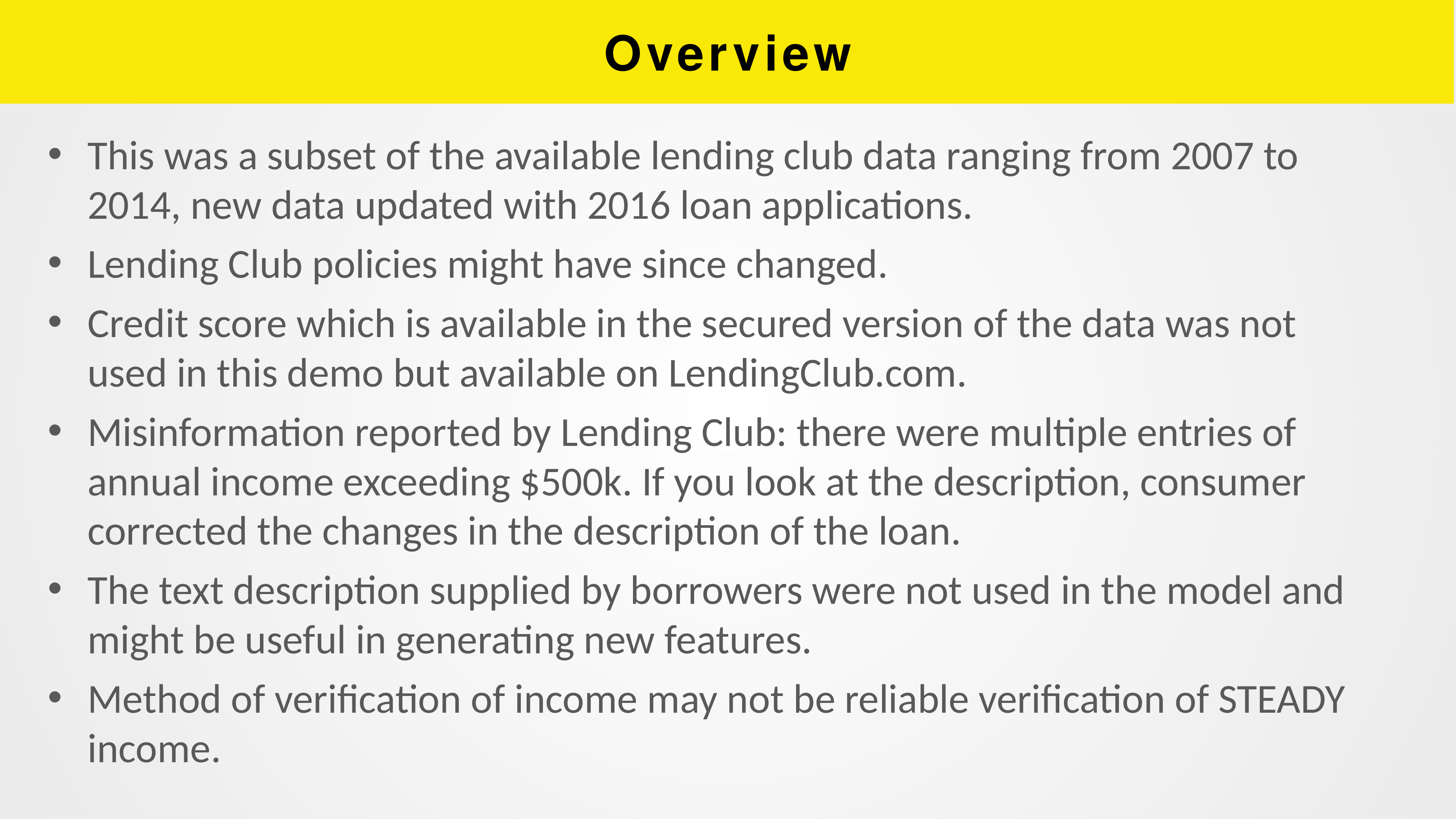

# Overview
This was a subset of the available lending club data ranging from 2007 to 2014, new data updated with 2016 loan applications.
Lending Club policies might have since changed.
Credit score which is available in the secured version of the data was not used in this demo but available on LendingClub.com.
Misinformation reported by Lending Club: there were multiple entries of annual income exceeding $500k. If you look at the description, consumer corrected the changes in the description of the loan.
The text description supplied by borrowers were not used in the model and might be useful in generating new features.
Method of verification of income may not be reliable verification of STEADY income.